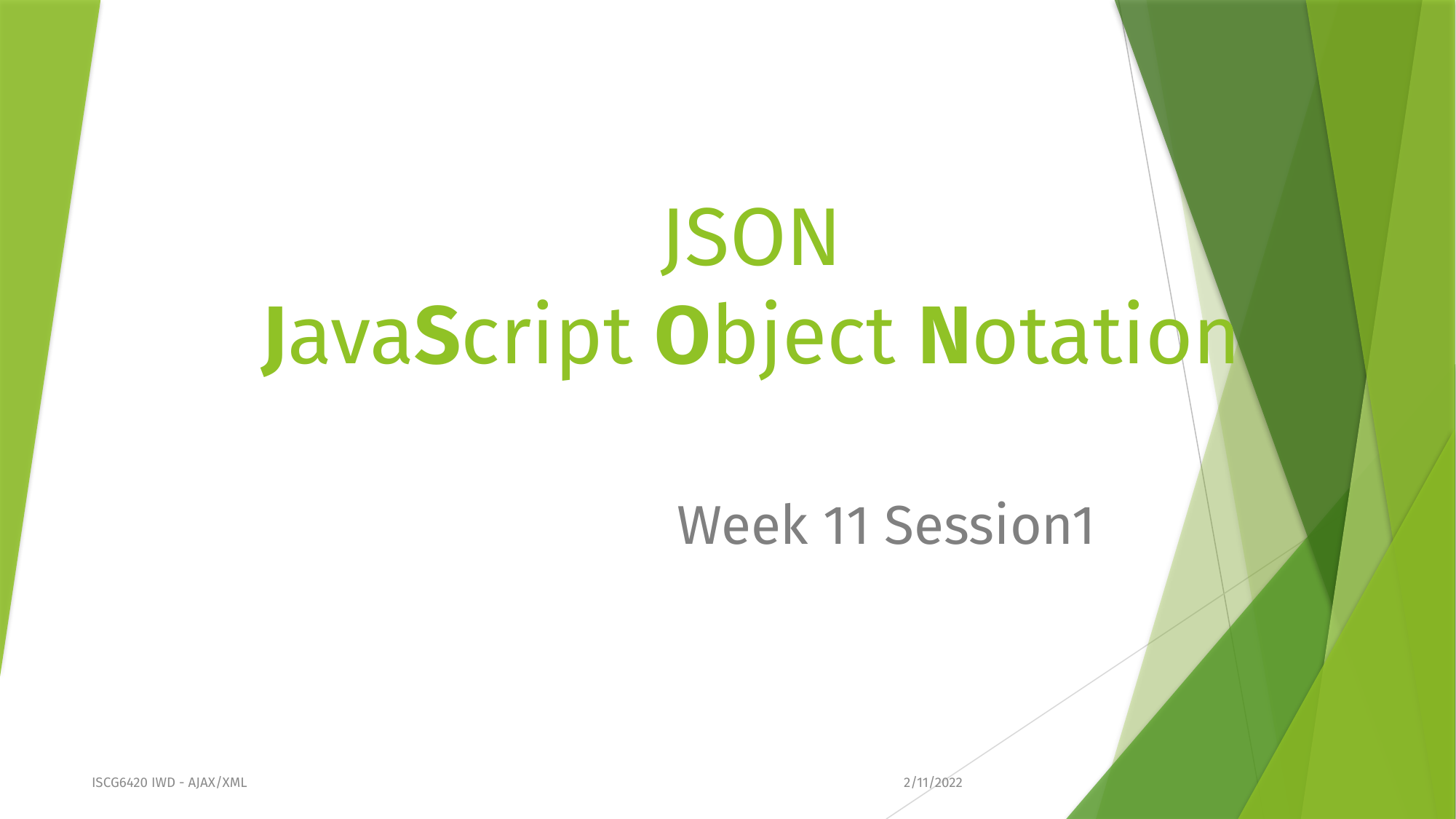

# JSON JavaScript Object Notation
Week 11 Session1
2/11/2022
ISCG6420 IWD - AJAX/XML